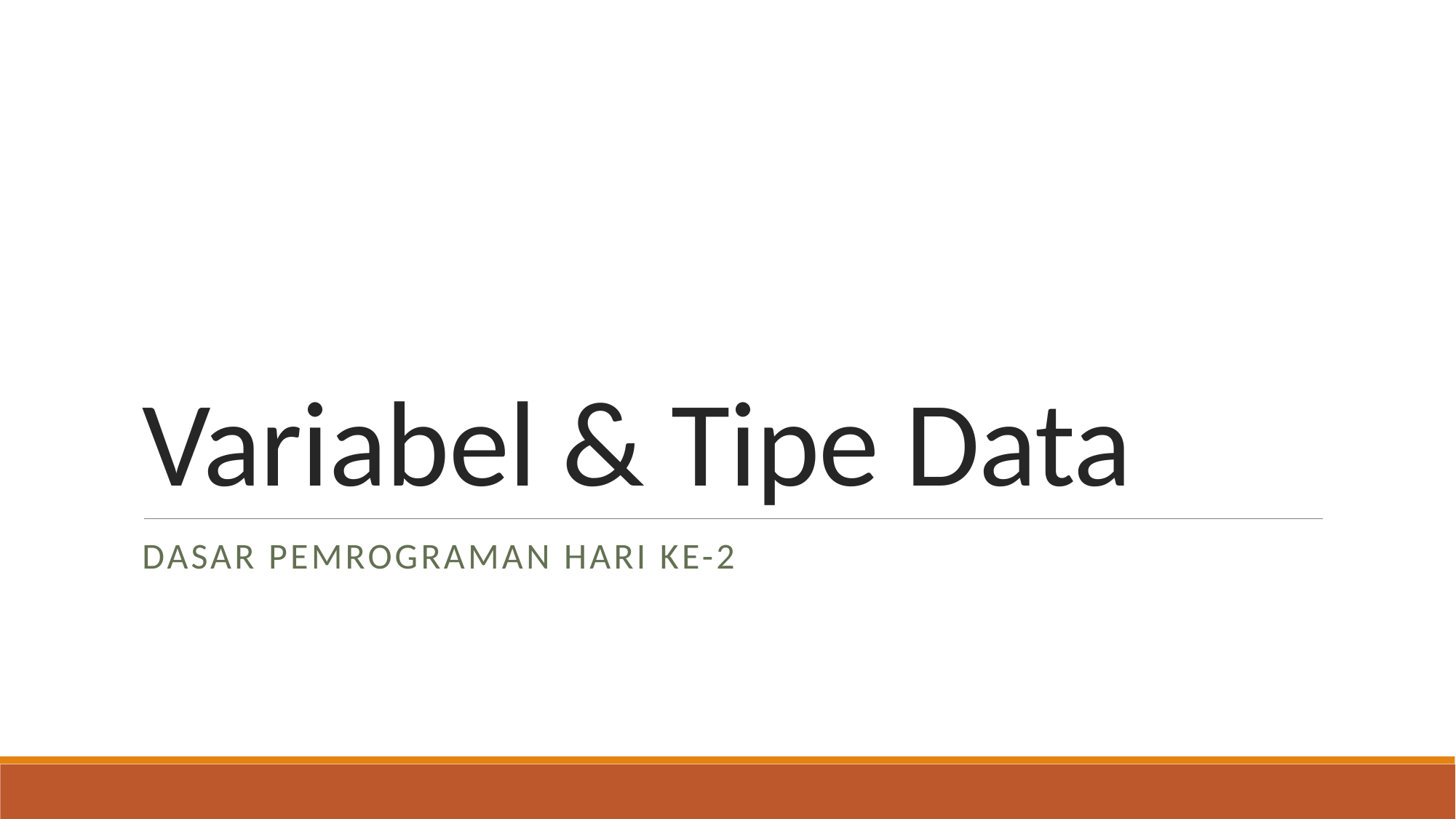

# Variabel & Tipe Data
Dasar Pemrograman Hari ke-2